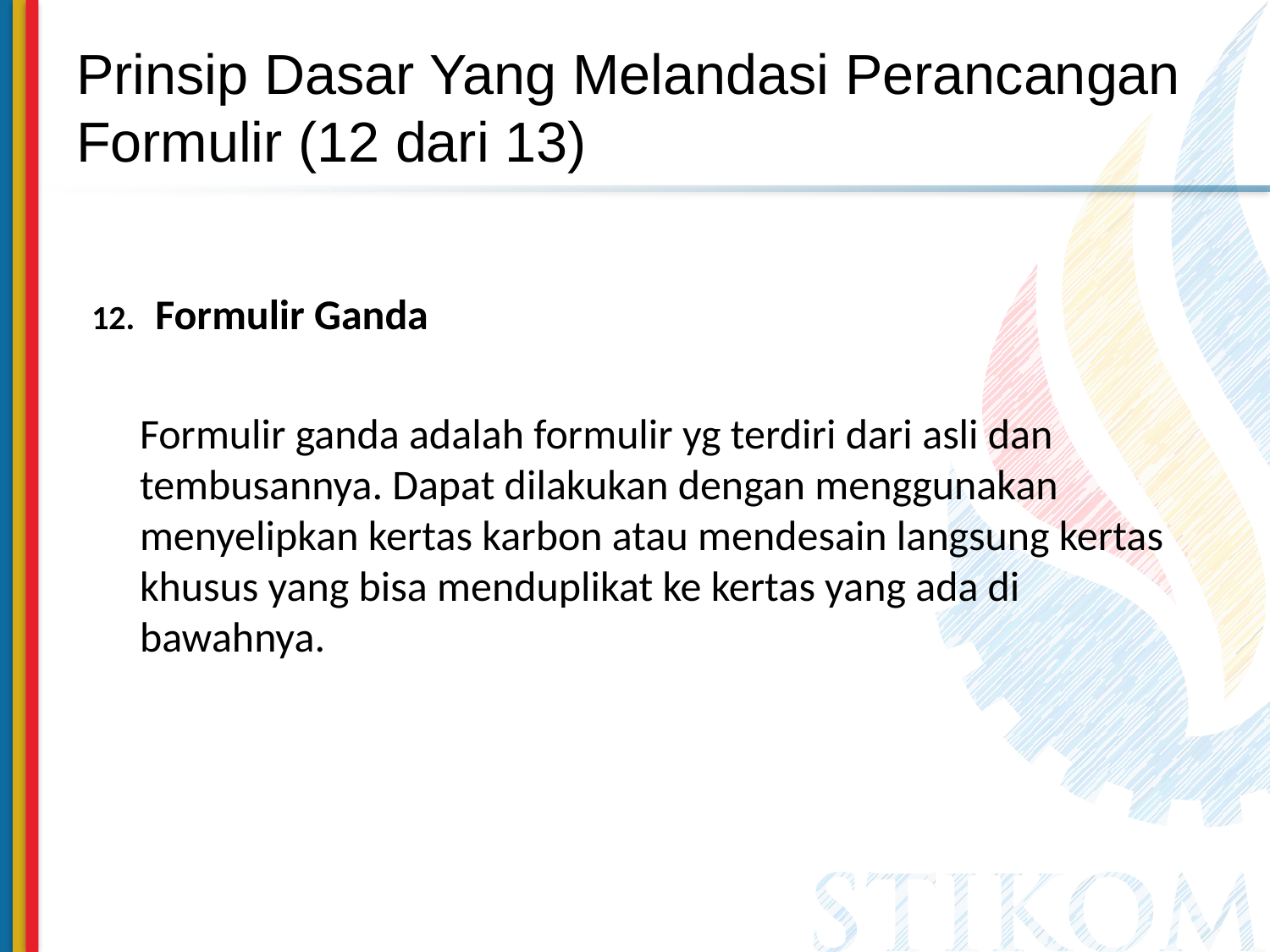

# Prinsip Dasar Yang Melandasi Perancangan Formulir (12 dari 13)

Formulir Ganda

	Formulir ganda adalah formulir yg terdiri dari asli dan tembusannya. Dapat dilakukan dengan menggunakan menyelipkan kertas karbon atau mendesain langsung kertas khusus yang bisa menduplikat ke kertas yang ada di bawahnya.